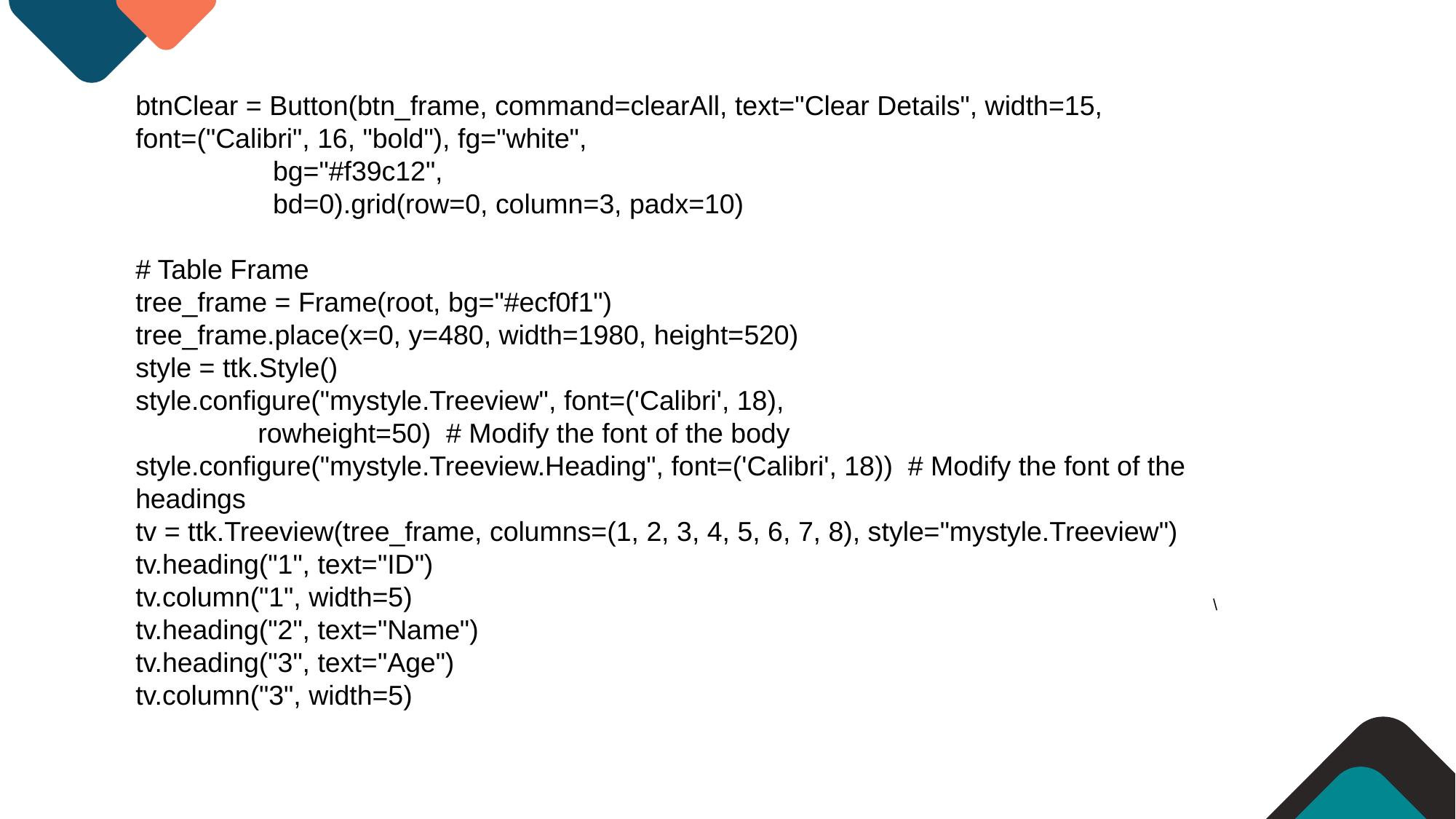

btnClear = Button(btn_frame, command=clearAll, text="Clear Details", width=15, font=("Calibri", 16, "bold"), fg="white",
                  bg="#f39c12",
                  bd=0).grid(row=0, column=3, padx=10)

# Table Frame
tree_frame = Frame(root, bg="#ecf0f1")
tree_frame.place(x=0, y=480, width=1980, height=520)
style = ttk.Style()
style.configure("mystyle.Treeview", font=('Calibri', 18),
                rowheight=50)  # Modify the font of the body
style.configure("mystyle.Treeview.Heading", font=('Calibri', 18))  # Modify the font of the headings
tv = ttk.Treeview(tree_frame, columns=(1, 2, 3, 4, 5, 6, 7, 8), style="mystyle.Treeview")
tv.heading("1", text="ID")
tv.column("1", width=5)
tv.heading("2", text="Name")
tv.heading("3", text="Age")
tv.column("3", width=5)

\